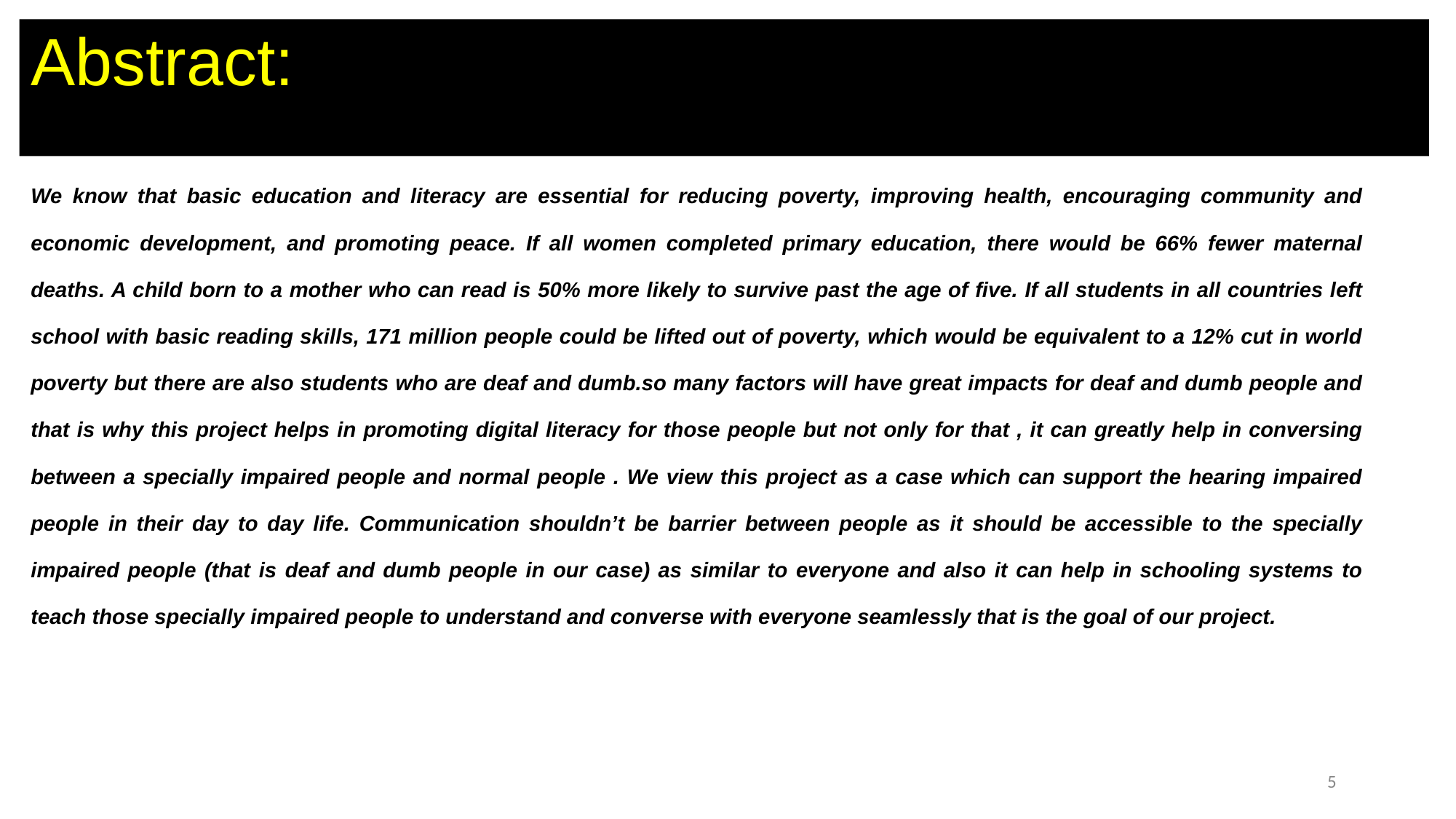

# Abstract:
We know that basic education and literacy are essential for reducing poverty, improving health, encouraging community and economic development, and promoting peace. If all women completed primary education, there would be 66% fewer maternal deaths. A child born to a mother who can read is 50% more likely to survive past the age of five. If all students in all countries left school with basic reading skills, 171 million people could be lifted out of poverty, which would be equivalent to a 12% cut in world poverty but there are also students who are deaf and dumb.so many factors will have great impacts for deaf and dumb people and that is why this project helps in promoting digital literacy for those people but not only for that , it can greatly help in conversing between a specially impaired people and normal people . We view this project as a case which can support the hearing impaired people in their day to day life. Communication shouldn’t be barrier between people as it should be accessible to the specially impaired people (that is deaf and dumb people in our case) as similar to everyone and also it can help in schooling systems to teach those specially impaired people to understand and converse with everyone seamlessly that is the goal of our project.

5